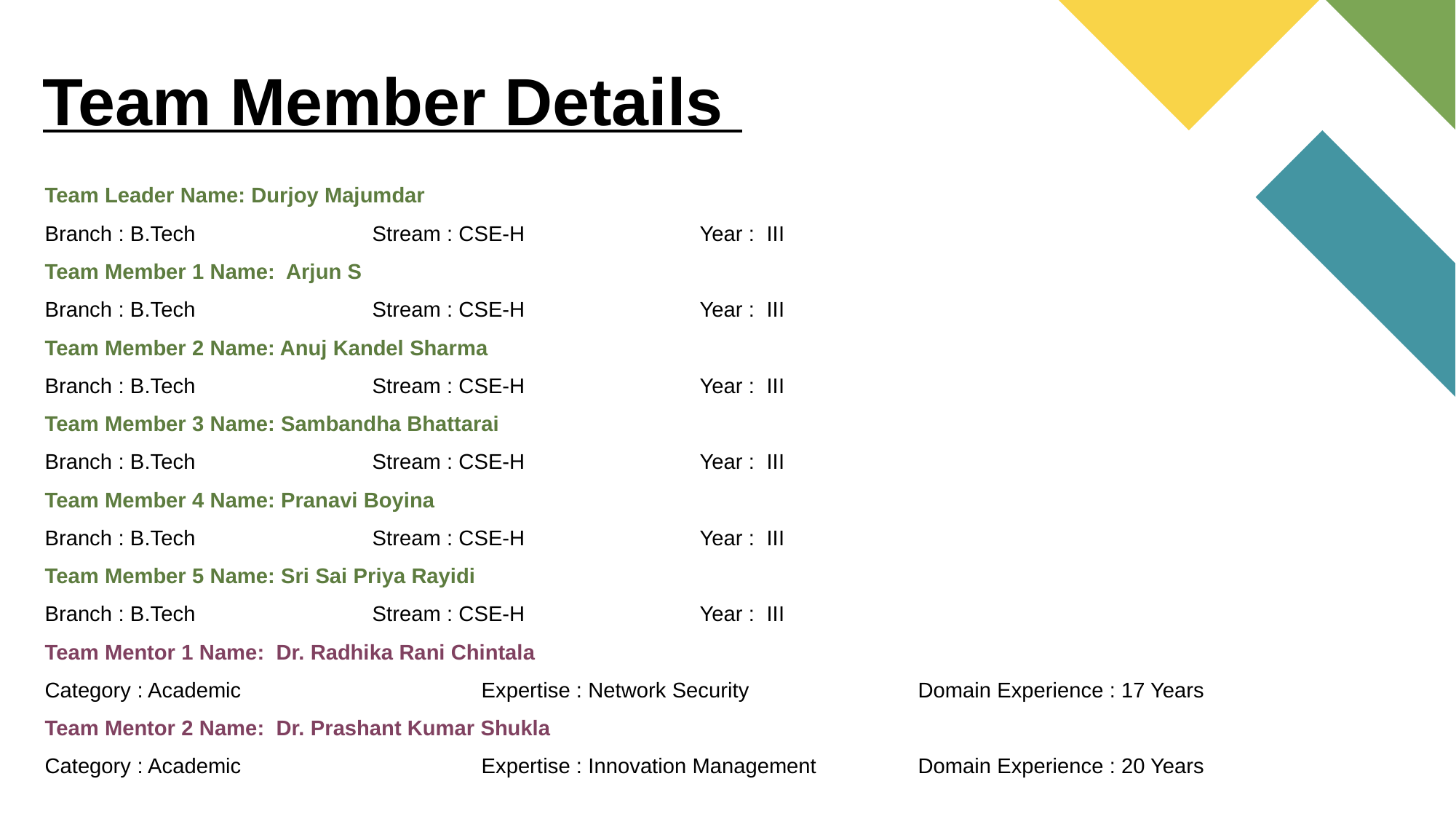

# Team Member Details
Team Leader Name: Durjoy Majumdar
Branch : B.Tech		Stream : CSE-H		Year :  III
Team Member 1 Name:  Arjun S
Branch : B.Tech		Stream : CSE-H		Year :  III
Team Member 2 Name: Anuj Kandel Sharma
Branch : B.Tech		Stream : CSE-H		Year :  III
Team Member 3 Name: Sambandha Bhattarai
Branch : B.Tech		Stream : CSE-H		Year :  III
Team Member 4 Name: Pranavi Boyina
Branch : B.Tech		Stream : CSE-H		Year :  III
Team Member 5 Name: Sri Sai Priya Rayidi
Branch : B.Tech		Stream : CSE-H		Year :  III
Team Mentor 1 Name:  Dr. Radhika Rani Chintala
Category : Academic  			Expertise : Network Security 		Domain Experience : 17 Years
Team Mentor 2 Name:  Dr. Prashant Kumar Shukla
Category : Academic  			Expertise : Innovation Management	Domain Experience : 20 Years